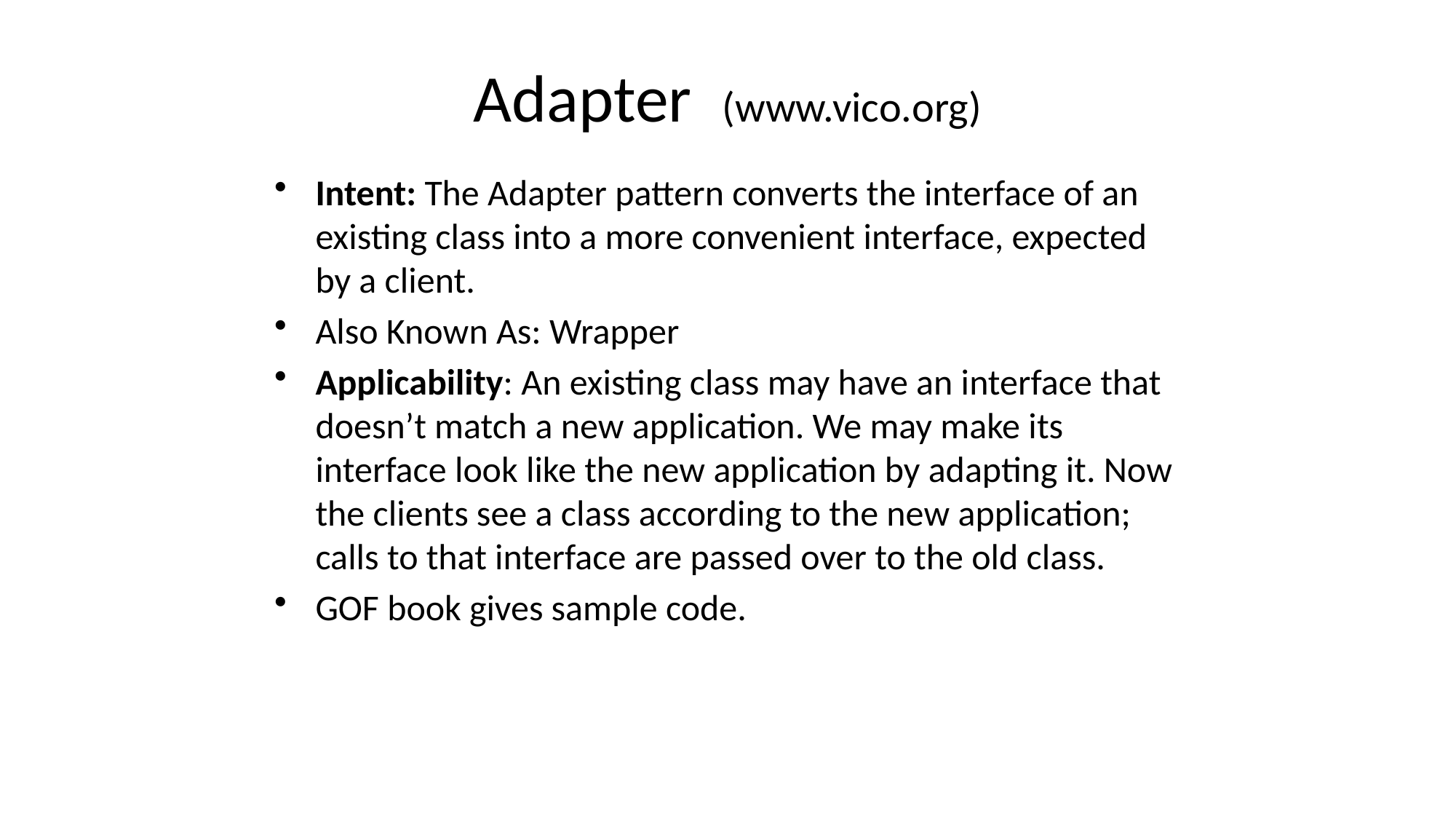

Adapter  (www.vico.org)
Intent: The Adapter pattern converts the interface of an existing class into a more convenient interface, expected by a client.
Also Known As: Wrapper
Applicability: An existing class may have an interface that doesn’t match a new application. We may make its interface look like the new application by adapting it. Now the clients see a class according to the new application; calls to that interface are passed over to the old class.
GOF book gives sample code.